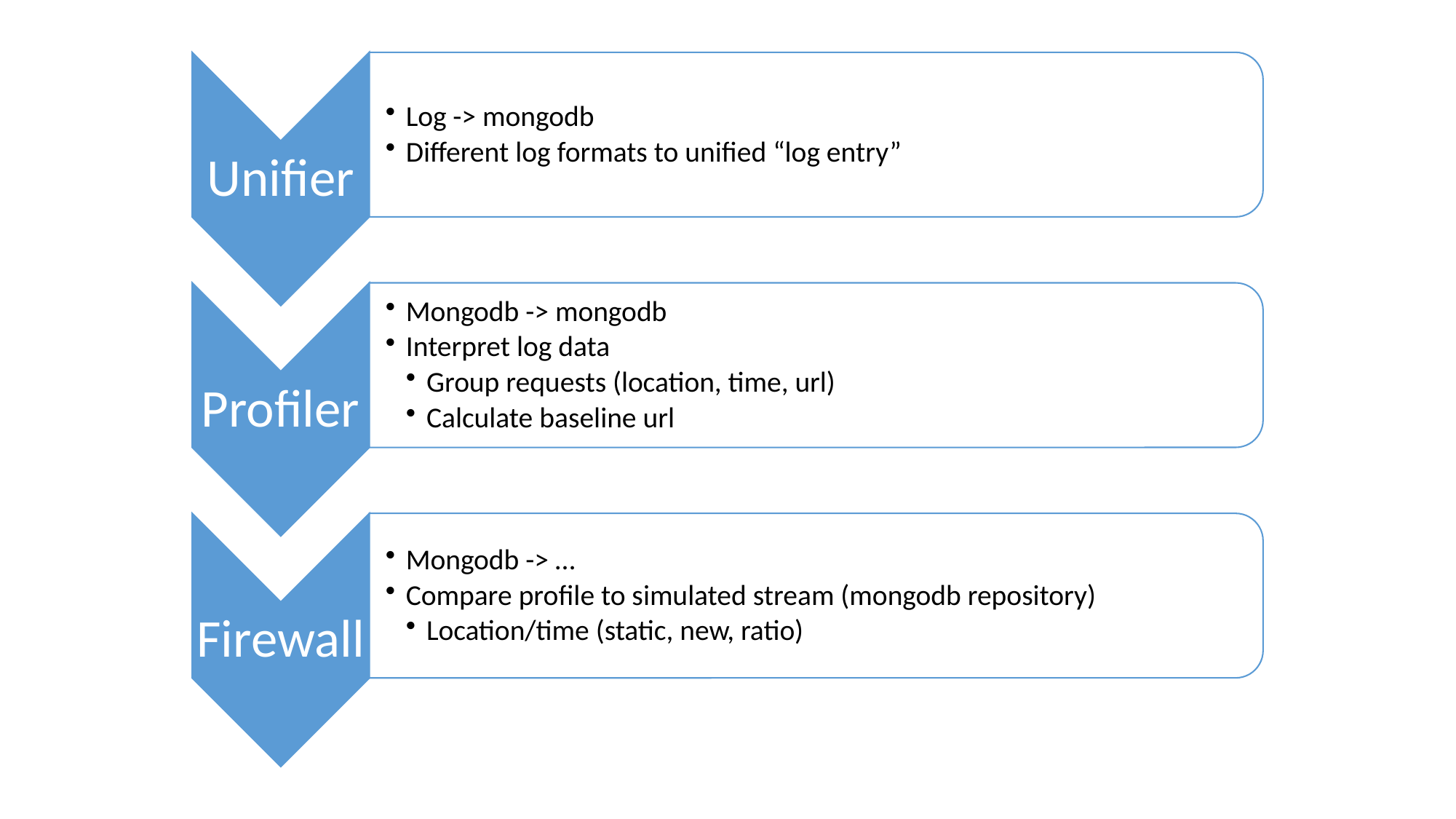

Unifier
Log -> mongodb
Different log formats to unified “log entry”
Profiler
Mongodb -> mongodb
Interpret log data
Group requests (location, time, url)
Calculate baseline url
Firewall
Mongodb -> …
Compare profile to simulated stream (mongodb repository)
Location/time (static, new, ratio)